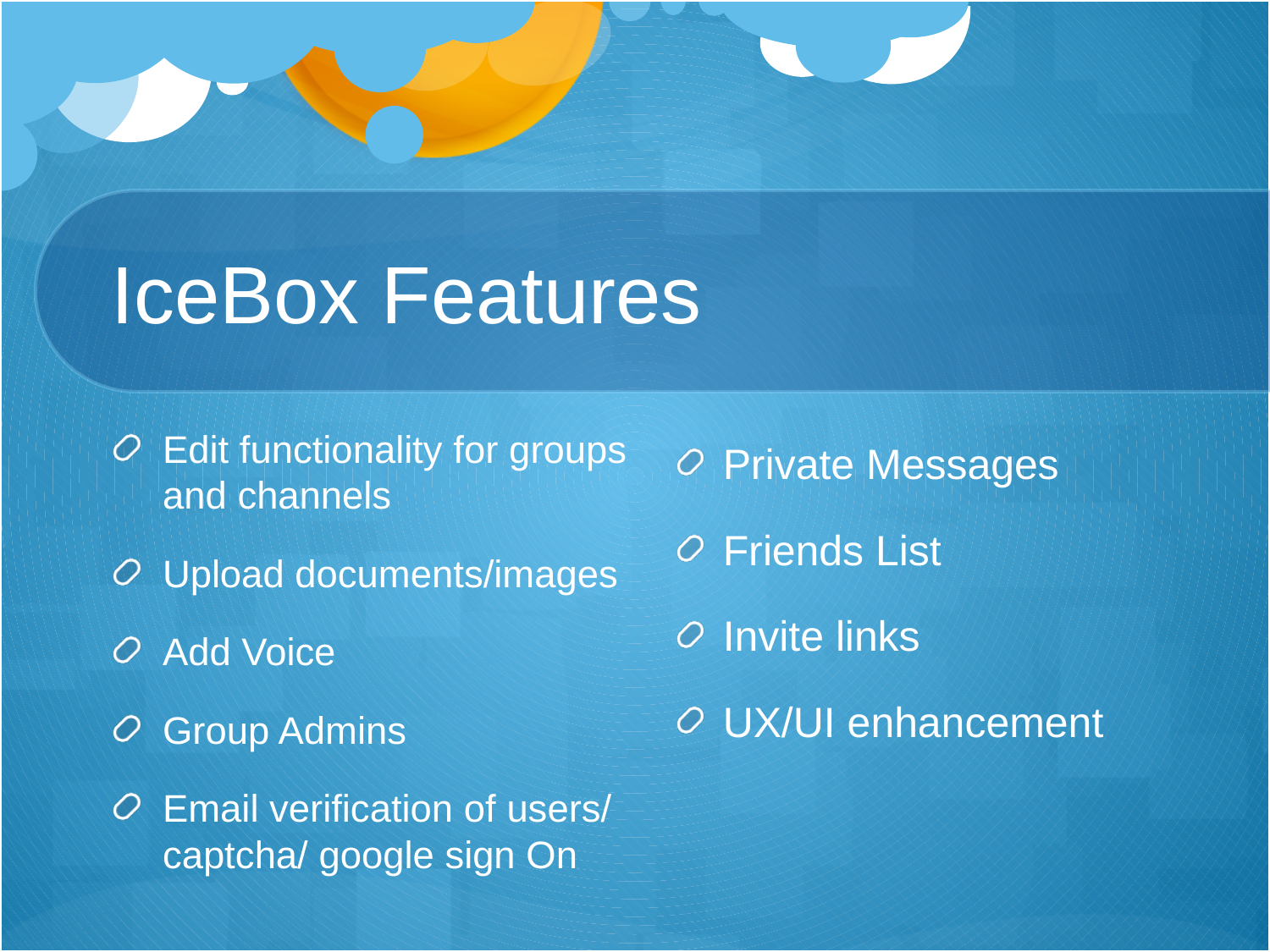

# IceBox Features
Edit functionality for groups and channels
Upload documents/images
Add Voice
Group Admins
Email verification of users/ captcha/ google sign On
Private Messages
Friends List
Invite links
UX/UI enhancement